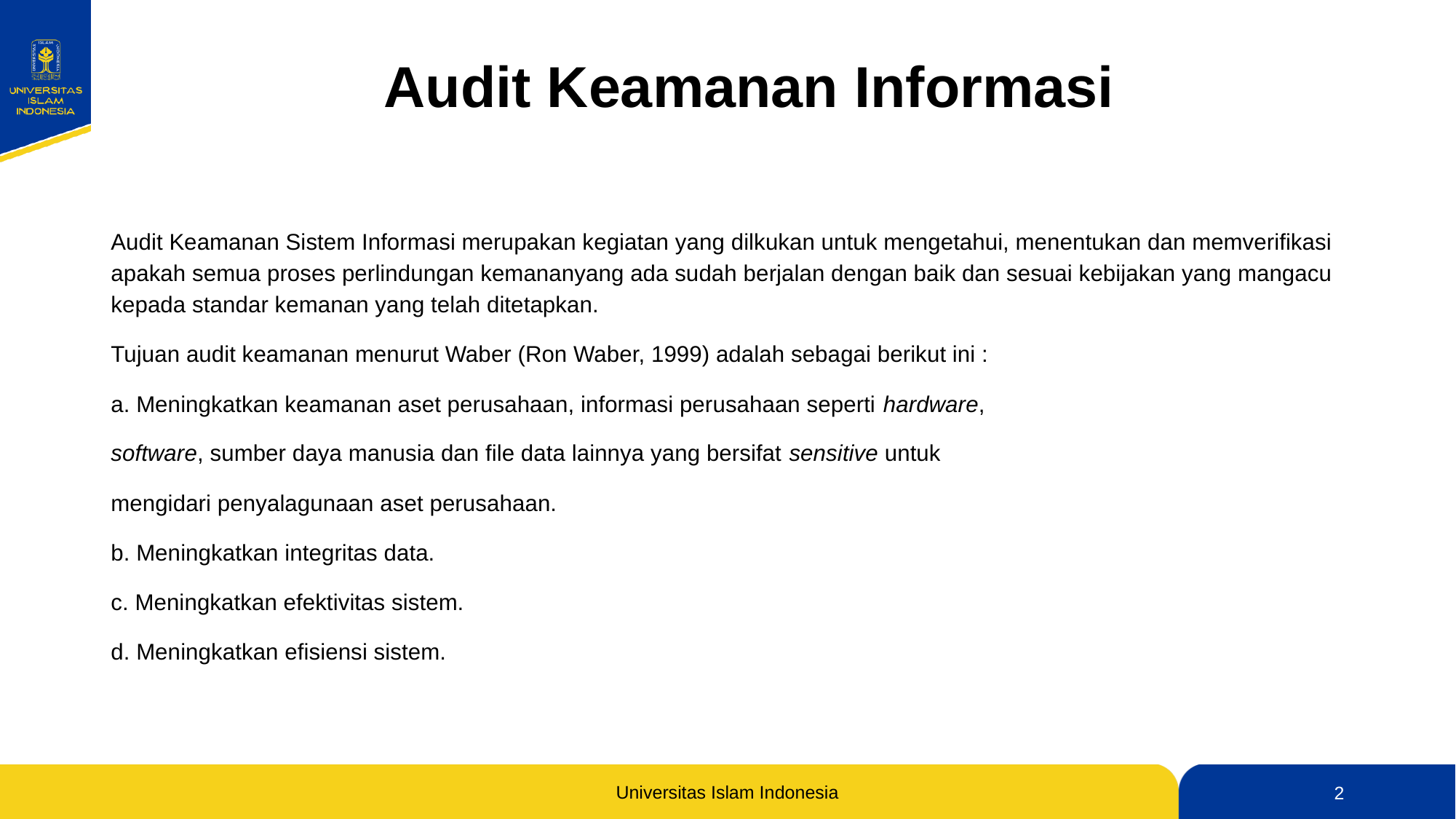

# Audit Keamanan Informasi
Audit Keamanan Sistem Informasi merupakan kegiatan yang dilkukan untuk mengetahui, menentukan dan memverifikasi apakah semua proses perlindungan kemananyang ada sudah berjalan dengan baik dan sesuai kebijakan yang mangacu kepada standar kemanan yang telah ditetapkan.
Tujuan audit keamanan menurut Waber (Ron Waber, 1999) adalah sebagai berikut ini :
a. Meningkatkan keamanan aset perusahaan, informasi perusahaan seperti hardware,
software, sumber daya manusia dan file data lainnya yang bersifat sensitive untuk
mengidari penyalagunaan aset perusahaan.
b. Meningkatkan integritas data.
c. Meningkatkan efektivitas sistem.
d. Meningkatkan efisiensi sistem.
2